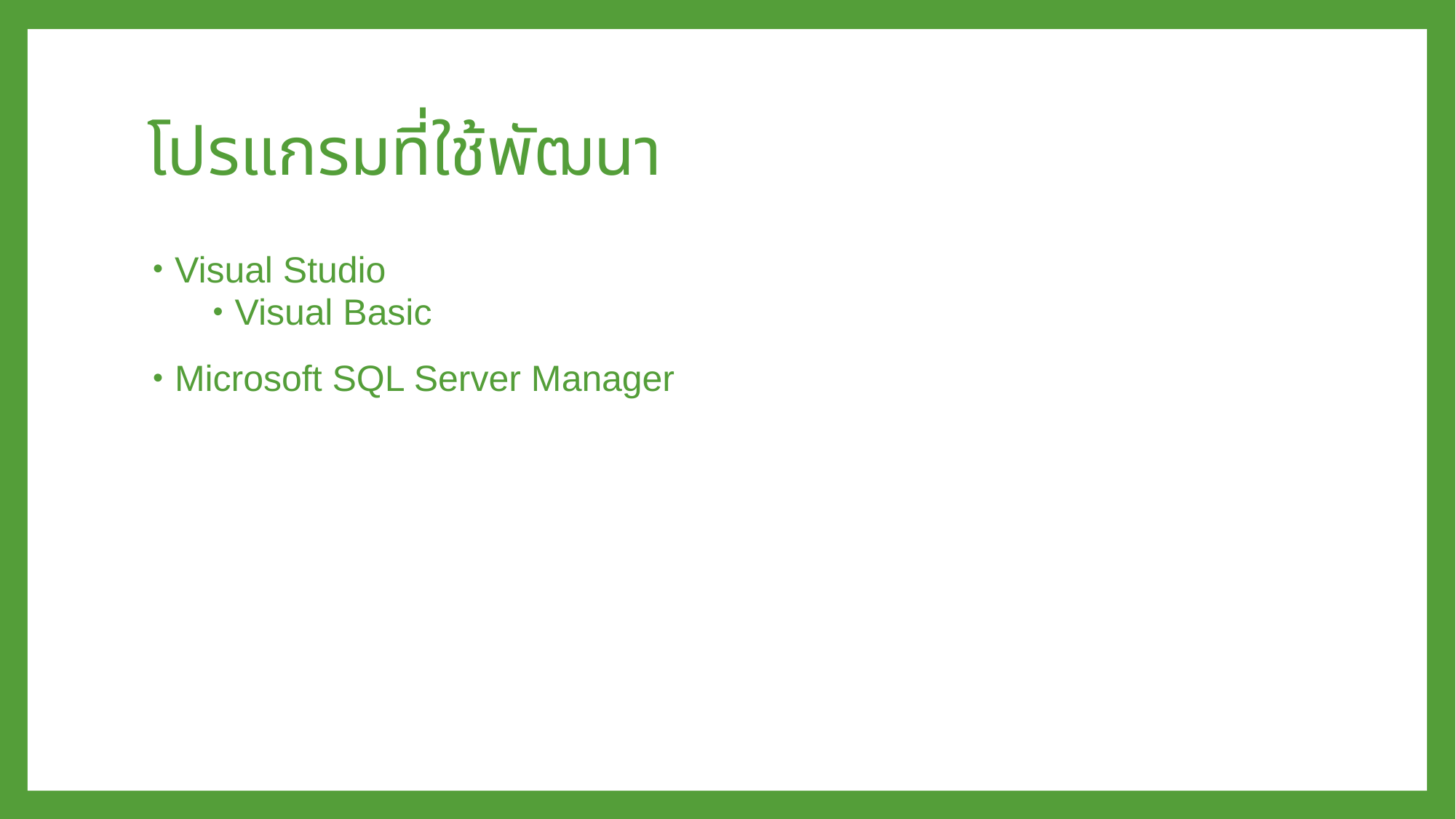

# โปรแกรมที่ใช้พัฒนา
Visual Studio
Visual Basic
Microsoft SQL Server Manager